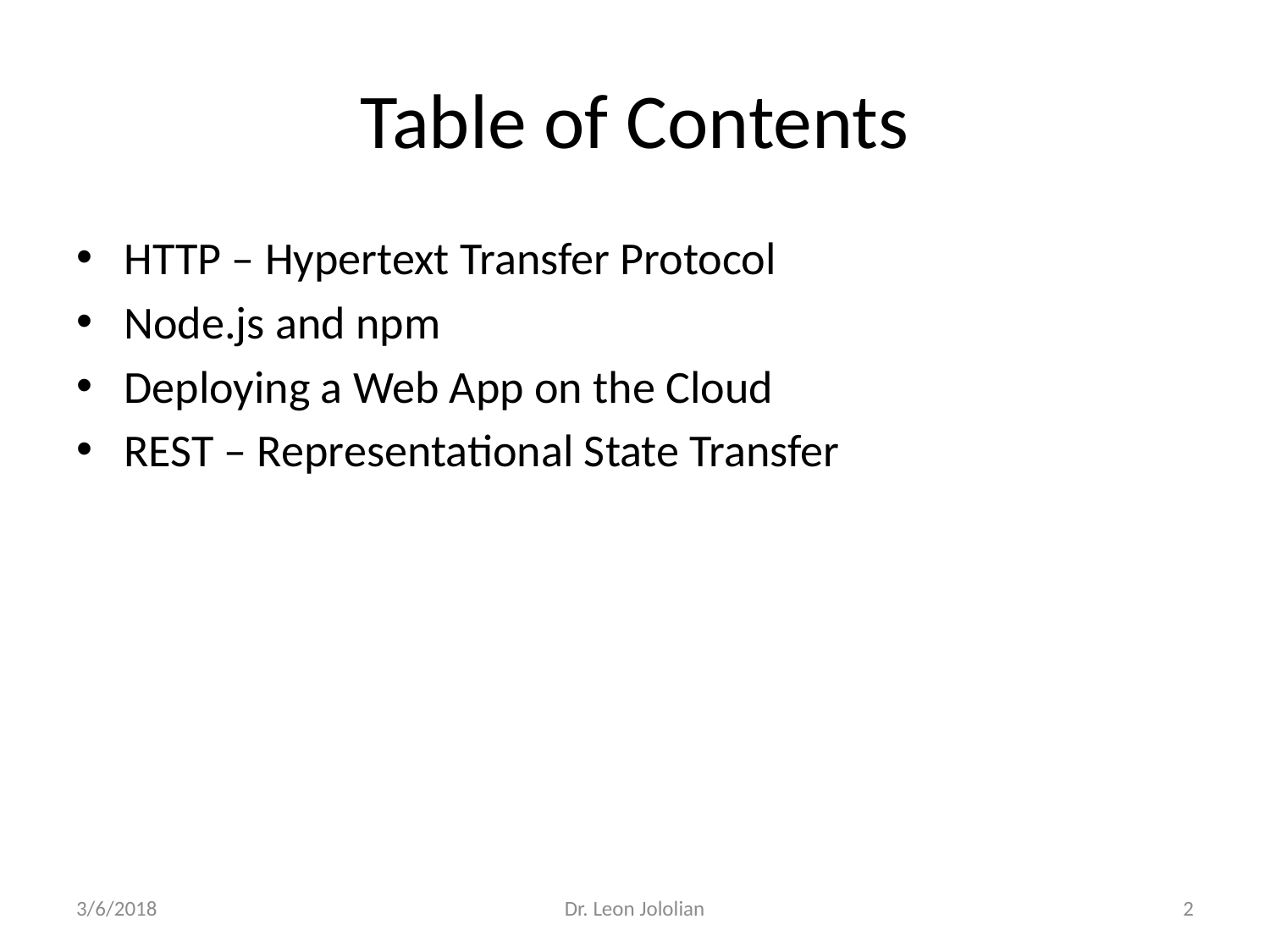

# Table of Contents
HTTP – Hypertext Transfer Protocol
Node.js and npm
Deploying a Web App on the Cloud
REST – Representational State Transfer

3/6/2018
Dr. Leon Jololian
2